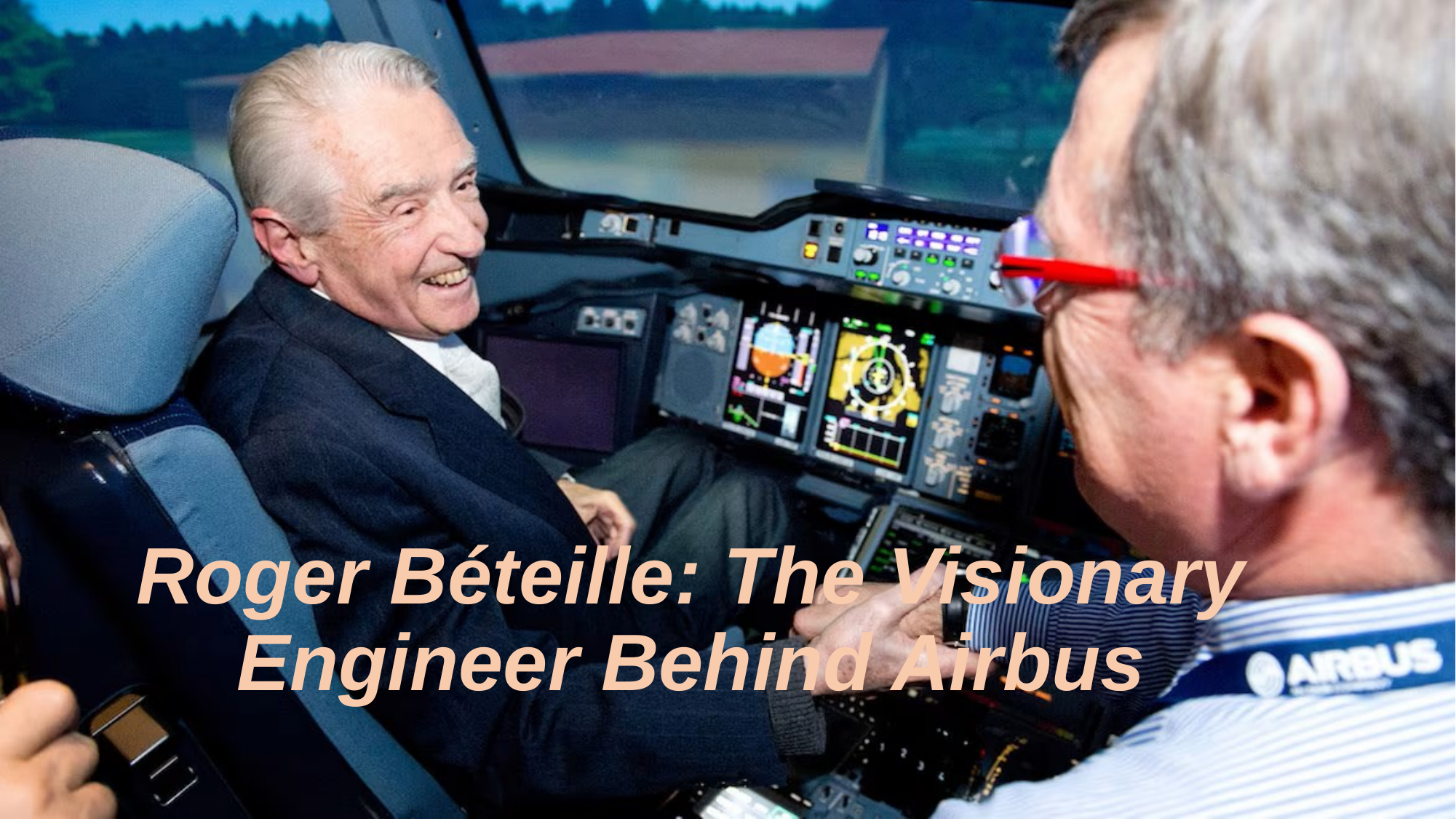

# Roger Béteille: The Visionary Engineer Behind Airbus